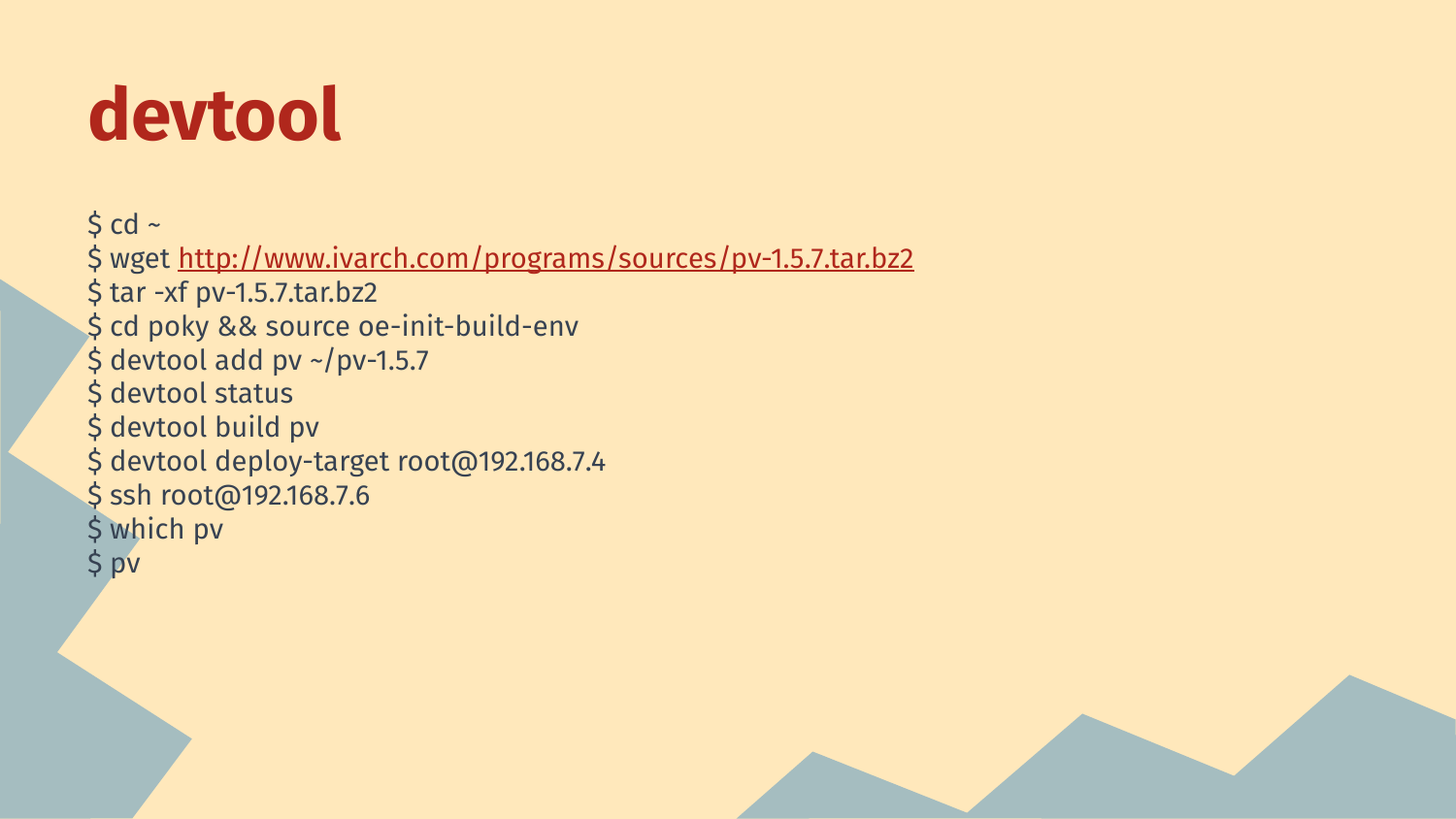

# devtool
$ cd ~
$ wget http://www.ivarch.com/programs/sources/pv-1.5.7.tar.bz2
$ tar -xf pv-1.5.7.tar.bz2
$ cd poky && source oe-init-build-env
$ devtool add pv ~/pv-1.5.7
$ devtool status
$ devtool build pv
$ devtool deploy-target root@192.168.7.4
$ ssh root@192.168.7.6
$ which pv
$ pv